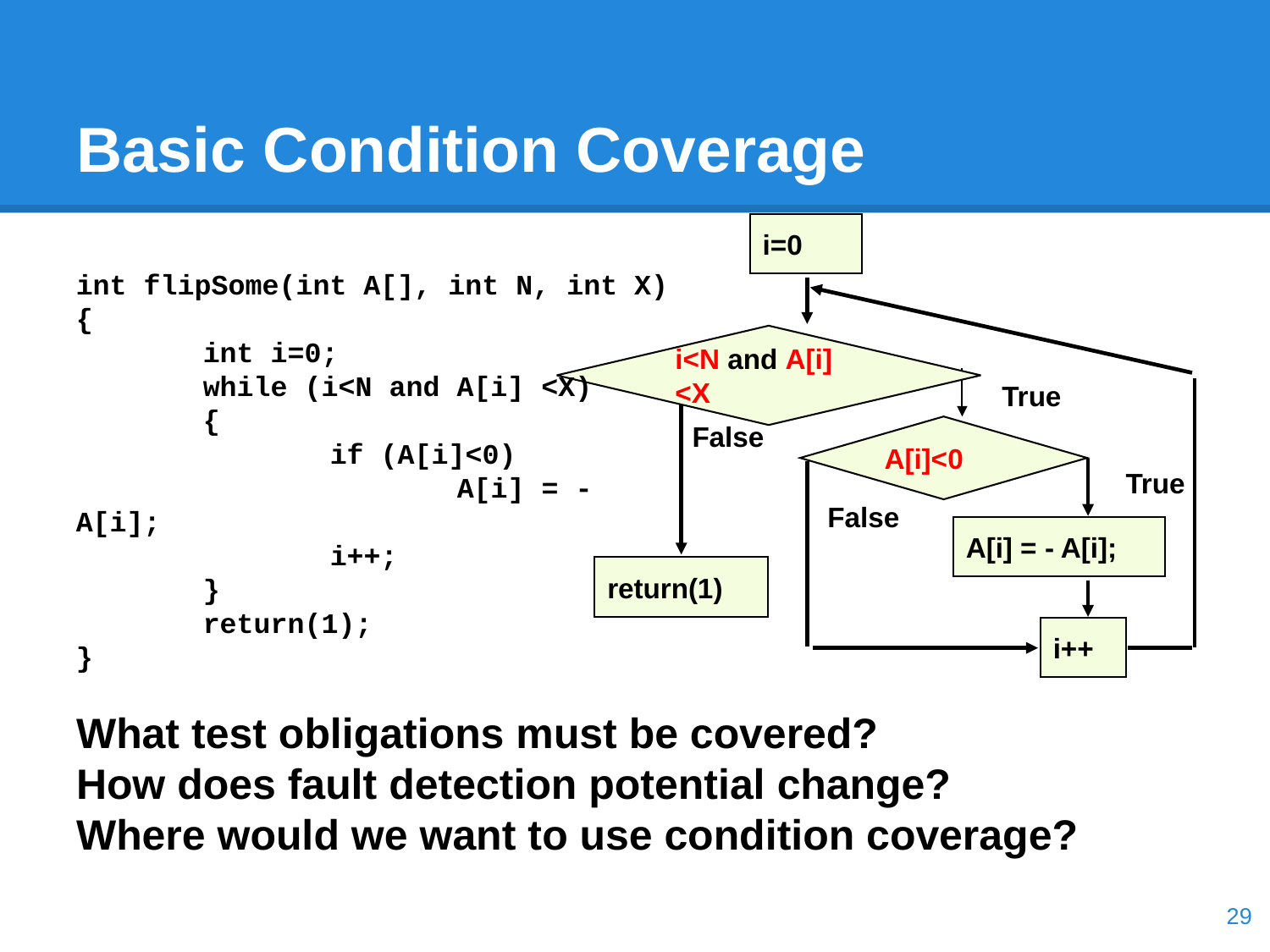

# Basic Condition Coverage
i=0
int flipSome(int A[], int N, int X)
{
	int i=0;
	while (i<N and A[i] <X)
	{
		if (A[i]<0)
			A[i] = - A[i];
		i++;
	}
	return(1);
}
i<N and A[i] <X
True
False
A[i]<0
True
False
A[i] = - A[i];
return(1)
i++
What test obligations must be covered?
How does fault detection potential change?
Where would we want to use condition coverage?
29